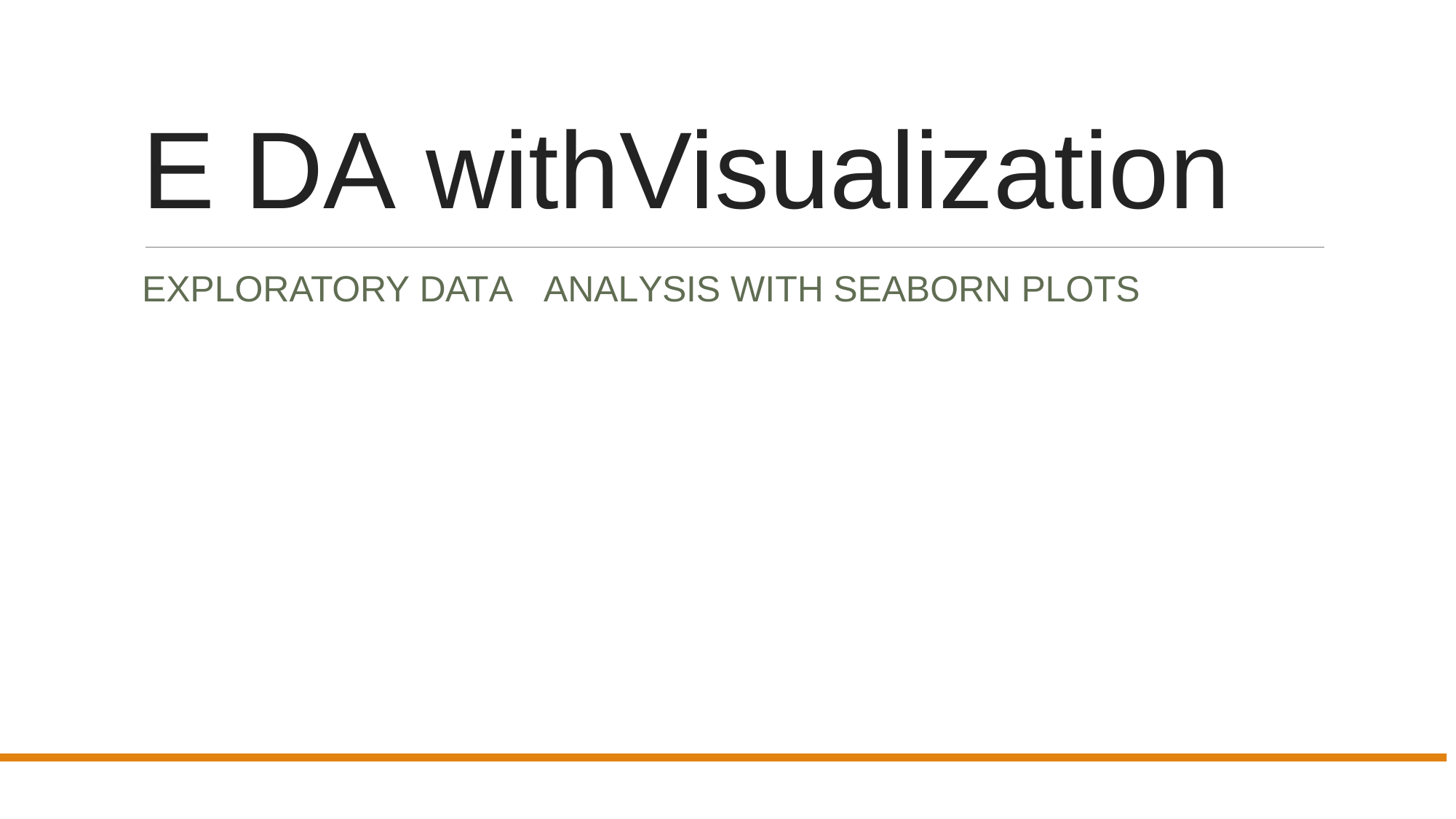

# E DA withVisualization

EXPLORATORY DATA	ANALYSIS WITH SEABORN PLOTS